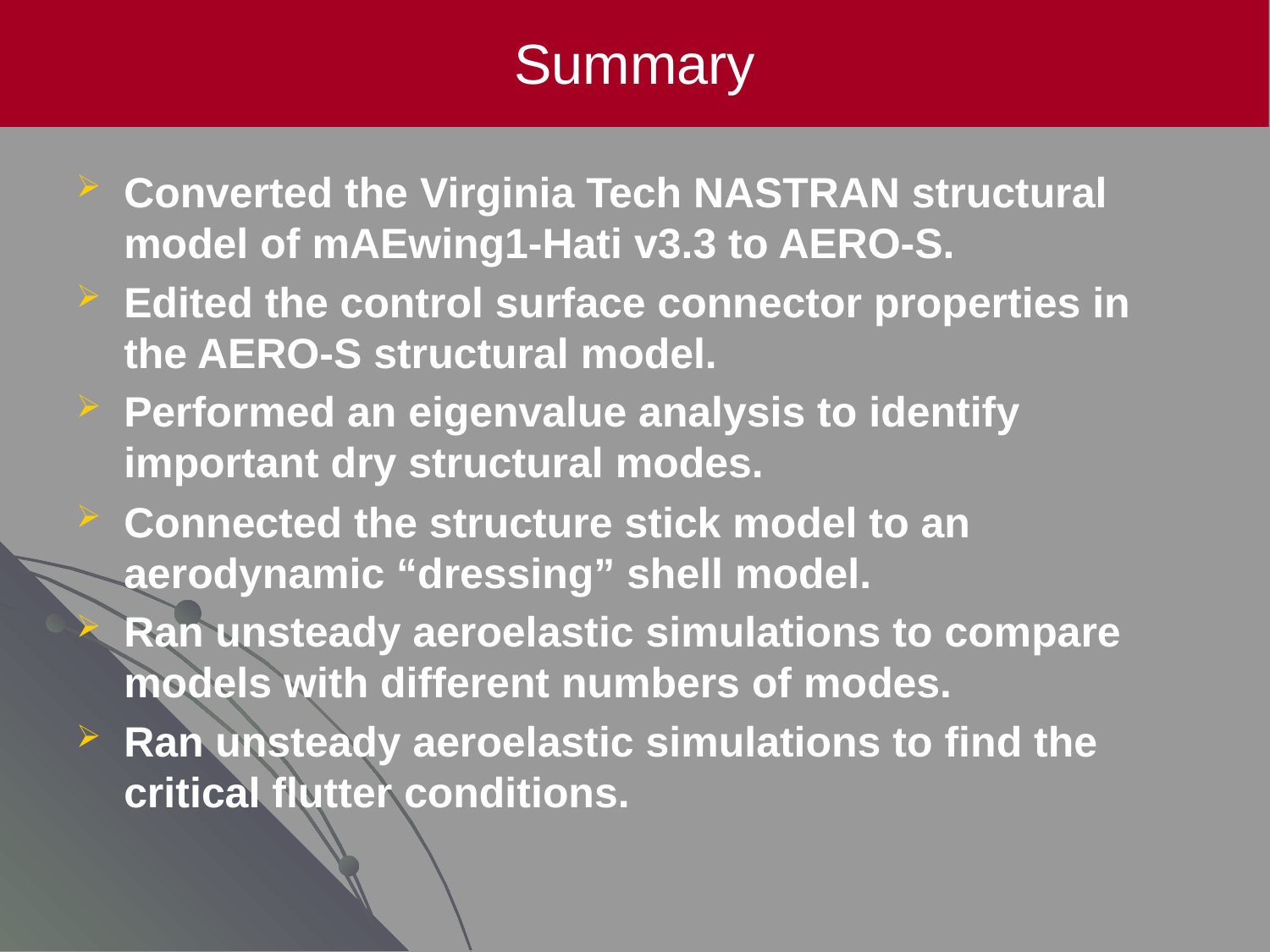

Summary
Converted the Virginia Tech NASTRAN structural model of mAEwing1-Hati v3.3 to AERO-S.
Edited the control surface connector properties in the AERO-S structural model.
Performed an eigenvalue analysis to identify important dry structural modes.
Connected the structure stick model to an aerodynamic “dressing” shell model.
Ran unsteady aeroelastic simulations to compare models with different numbers of modes.
Ran unsteady aeroelastic simulations to find the critical flutter conditions.